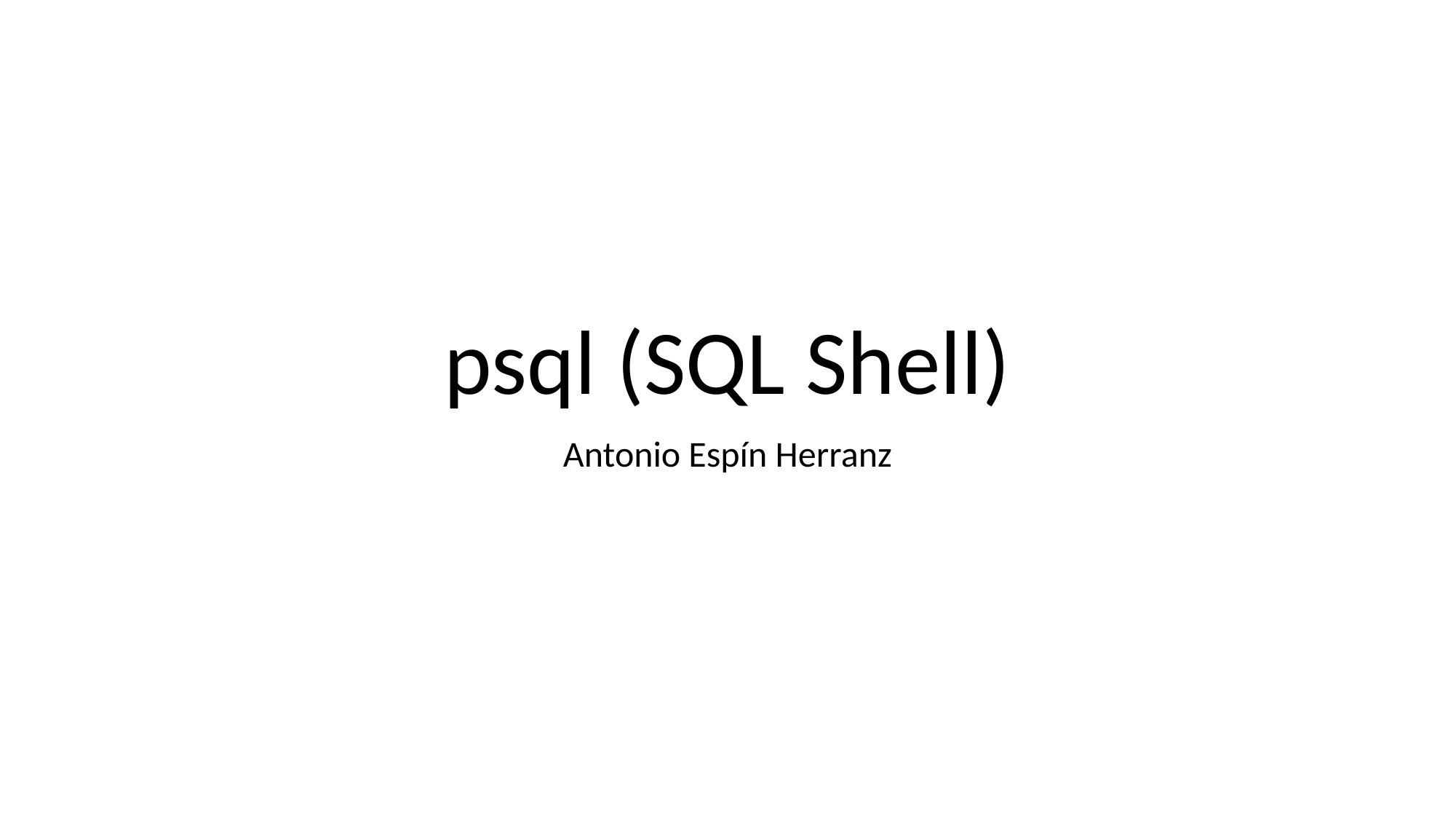

# psql (SQL Shell)
Antonio Espín Herranz